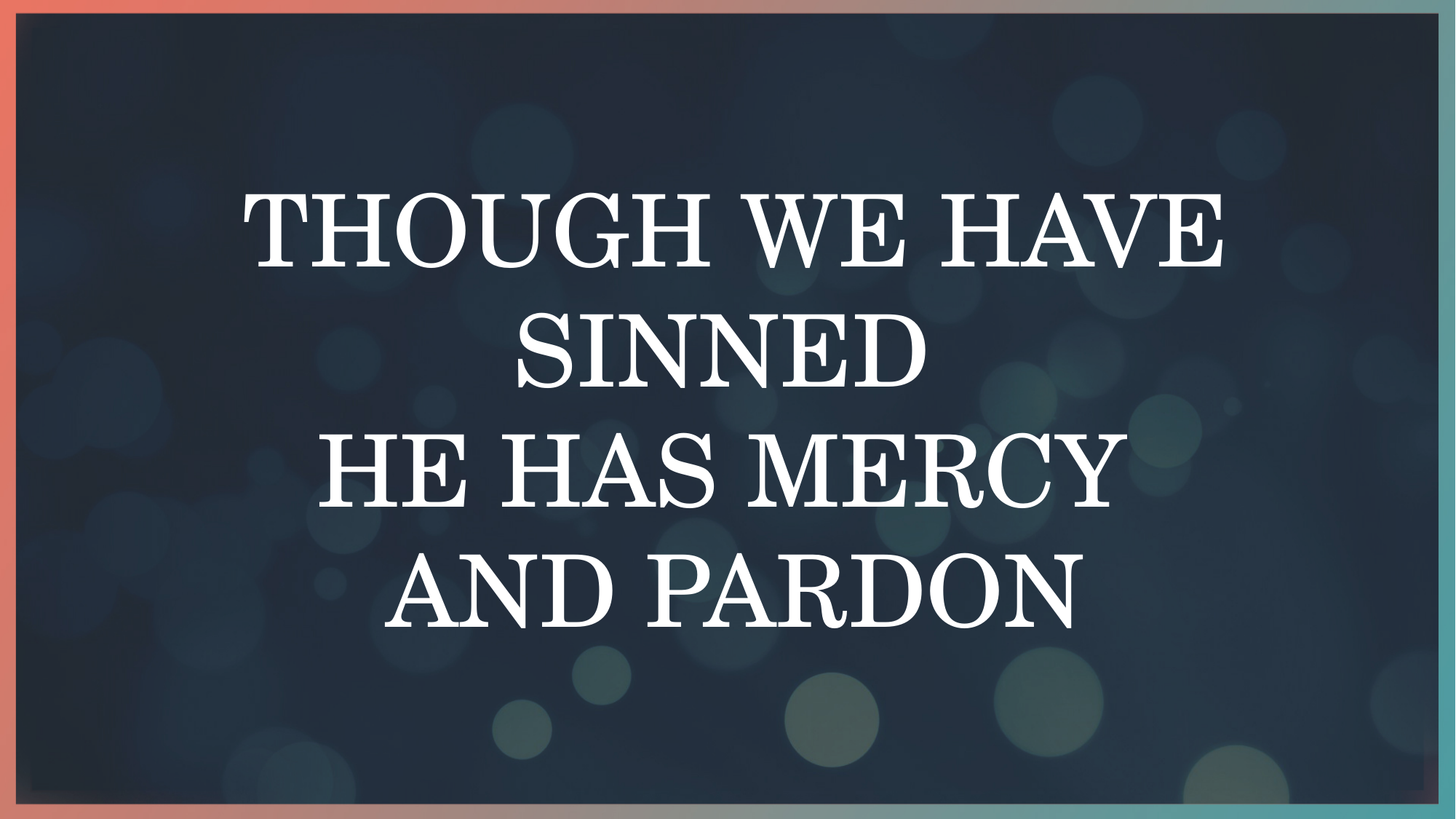

THOUGH WE HAVE SINNED
HE HAS MERCY
AND PARDON